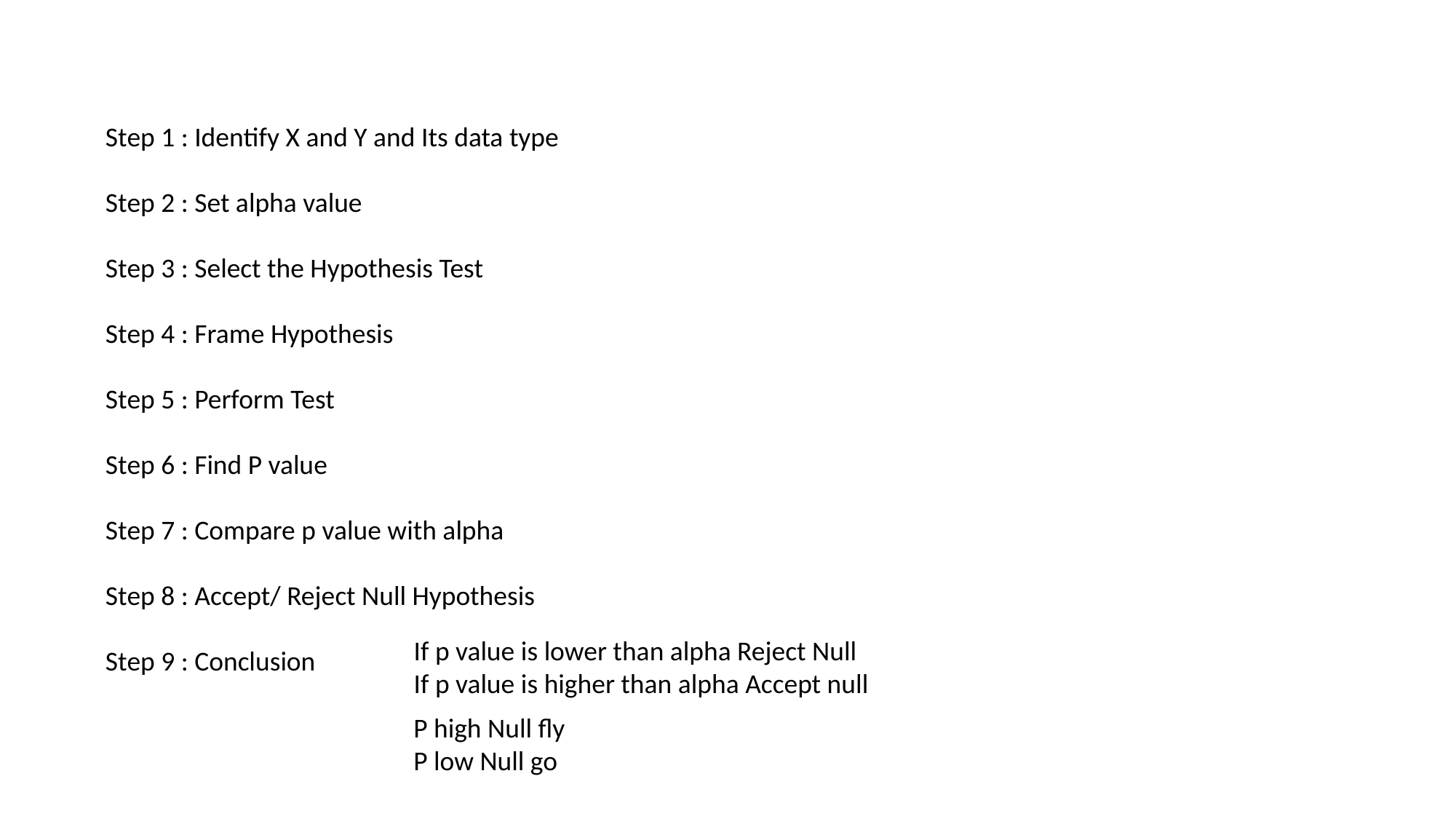

Step 1 : Identify X and Y and Its data type

Step 2 : Set alpha value

Step 3 : Select the Hypothesis Test

Step 4 : Frame Hypothesis

Step 5 : Perform Test

Step 6 : Find P value

Step 7 : Compare p value with alpha

Step 8 : Accept/ Reject Null Hypothesis

Step 9 : Conclusion
If p value is lower than alpha Reject Null
If p value is higher than alpha Accept null
P high Null fly
P low Null go